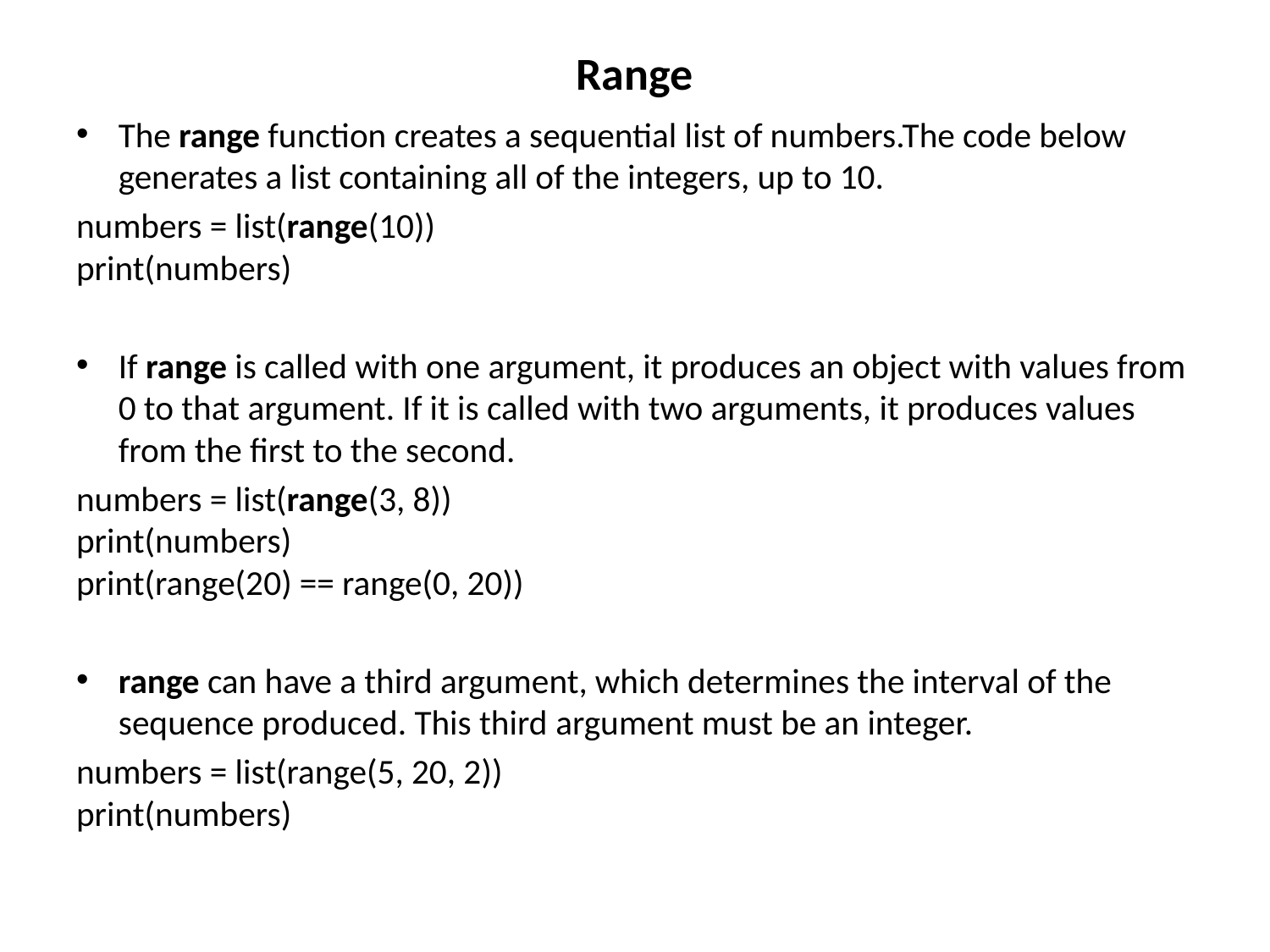

# Range
The range function creates a sequential list of numbers.The code below generates a list containing all of the integers, up to 10.
numbers = list(range(10))
print(numbers)

If range is called with one argument, it produces an object with values from 0 to that argument. If it is called with two arguments, it produces values from the first to the second.
numbers = list(range(3, 8))
print(numbers)
print(range(20) == range(0, 20))

range can have a third argument, which determines the interval of the sequence produced. This third argument must be an integer.
numbers = list(range(5, 20, 2))
print(numbers)